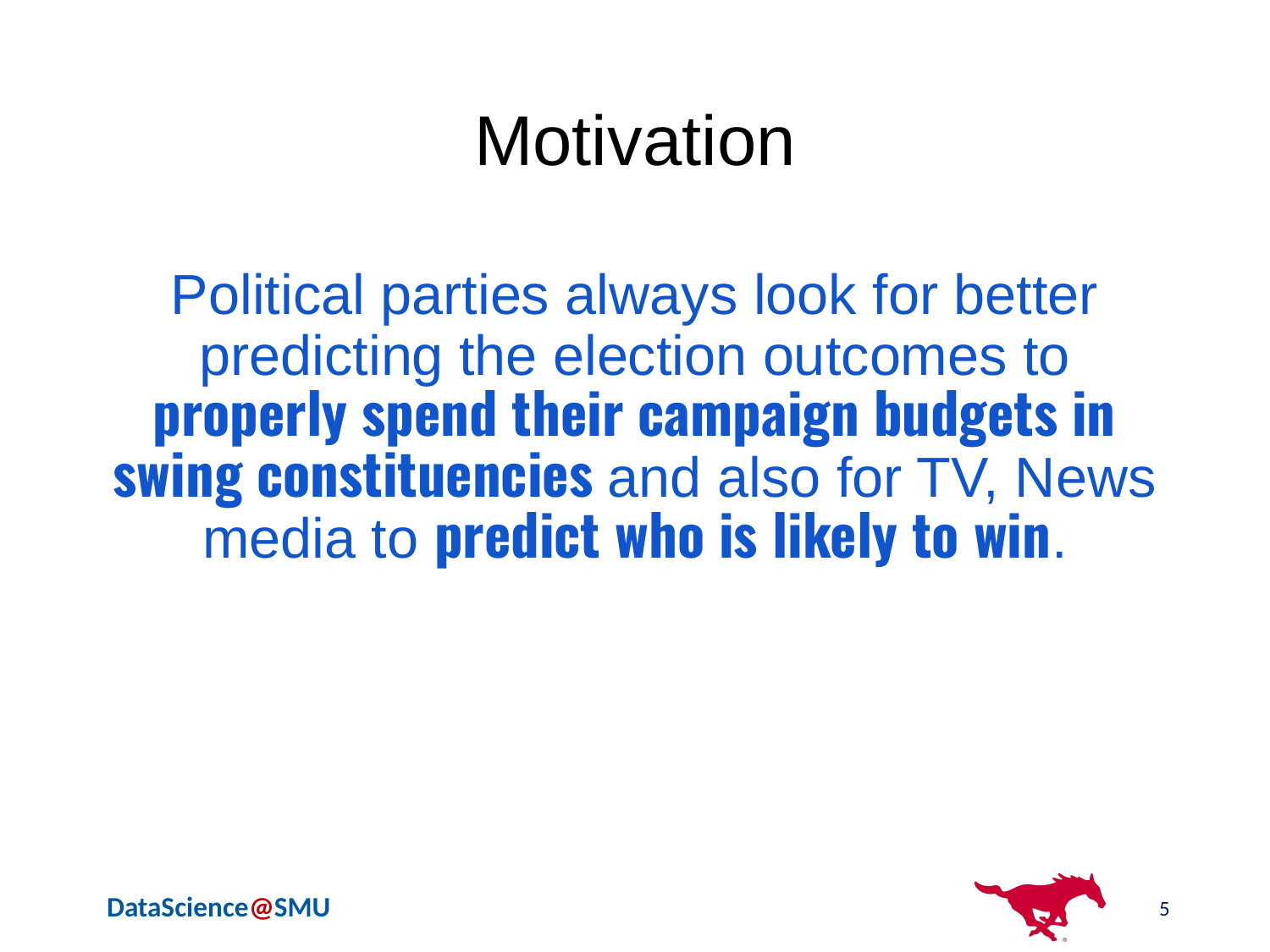

# Motivation

Political parties always look for better predicting the election outcomes to properly spend their campaign budgets in swing constituencies and also for TV, News media to predict who is likely to win.
5